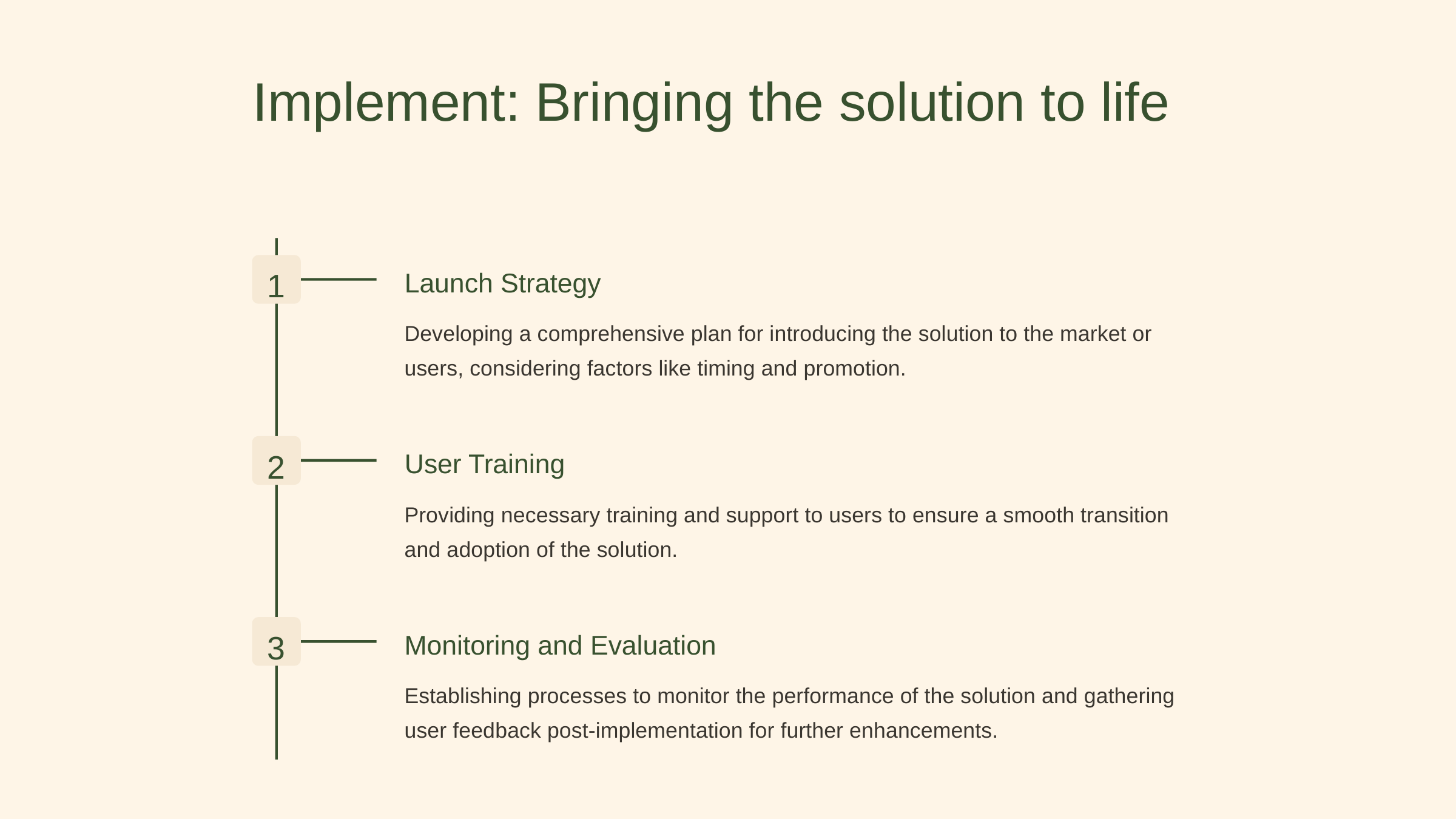

Implement: Bringing the solution to life

1
Launch Strategy

Developing a comprehensive plan for introducing the solution to the market or users, considering factors like timing and promotion.

2
User Training

Providing necessary training and support to users to ensure a smooth transition and adoption of the solution.

3
Monitoring and Evaluation

Establishing processes to monitor the performance of the solution and gathering user feedback post-implementation for further enhancements.